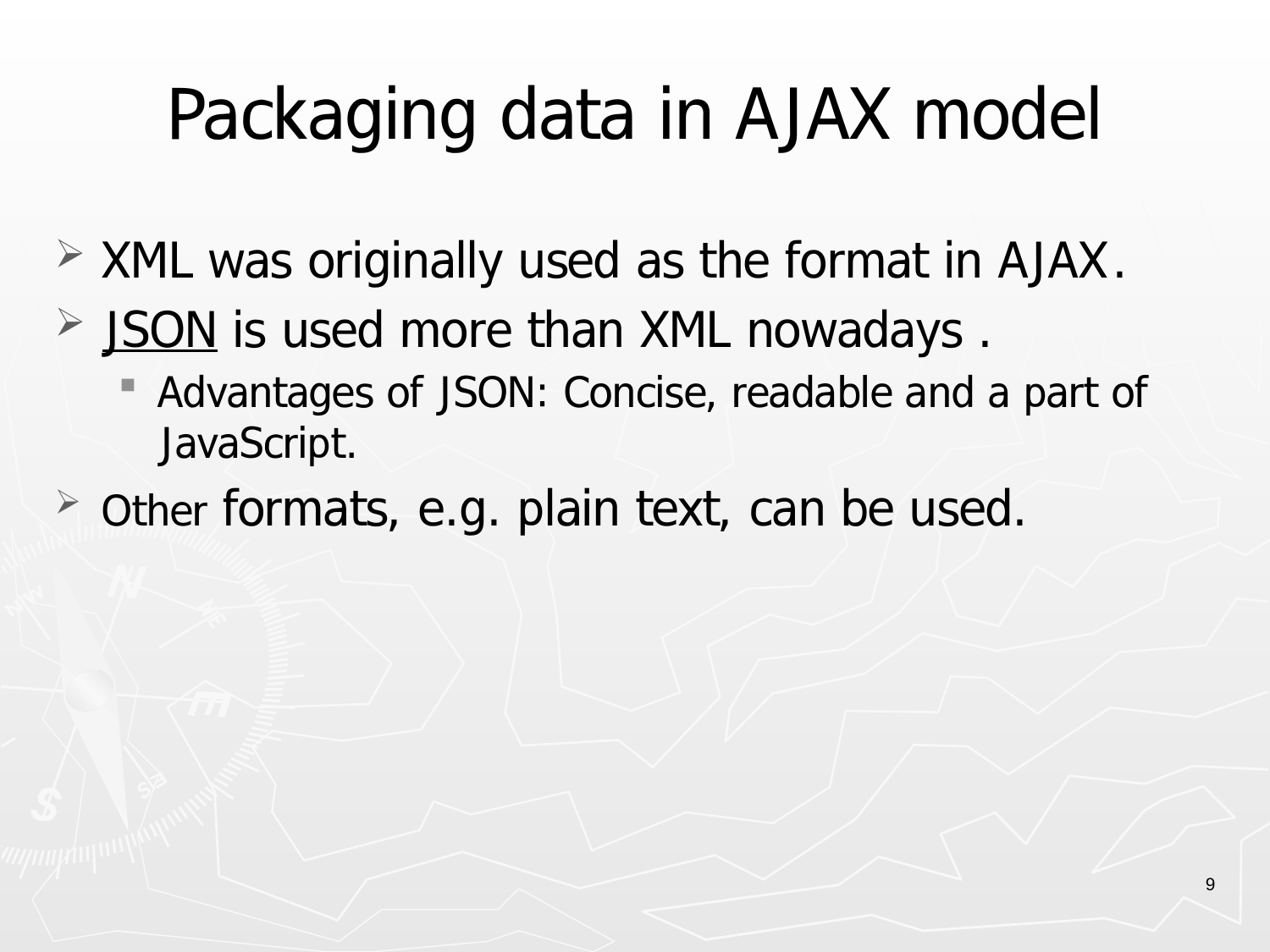

# Packaging data in AJAX model
XML was originally used as the format in AJAX.
JSON is used more than XML nowadays .
Advantages of JSON: Concise, readable and a part of JavaScript.
Other formats, e.g. plain text, can be used.

9